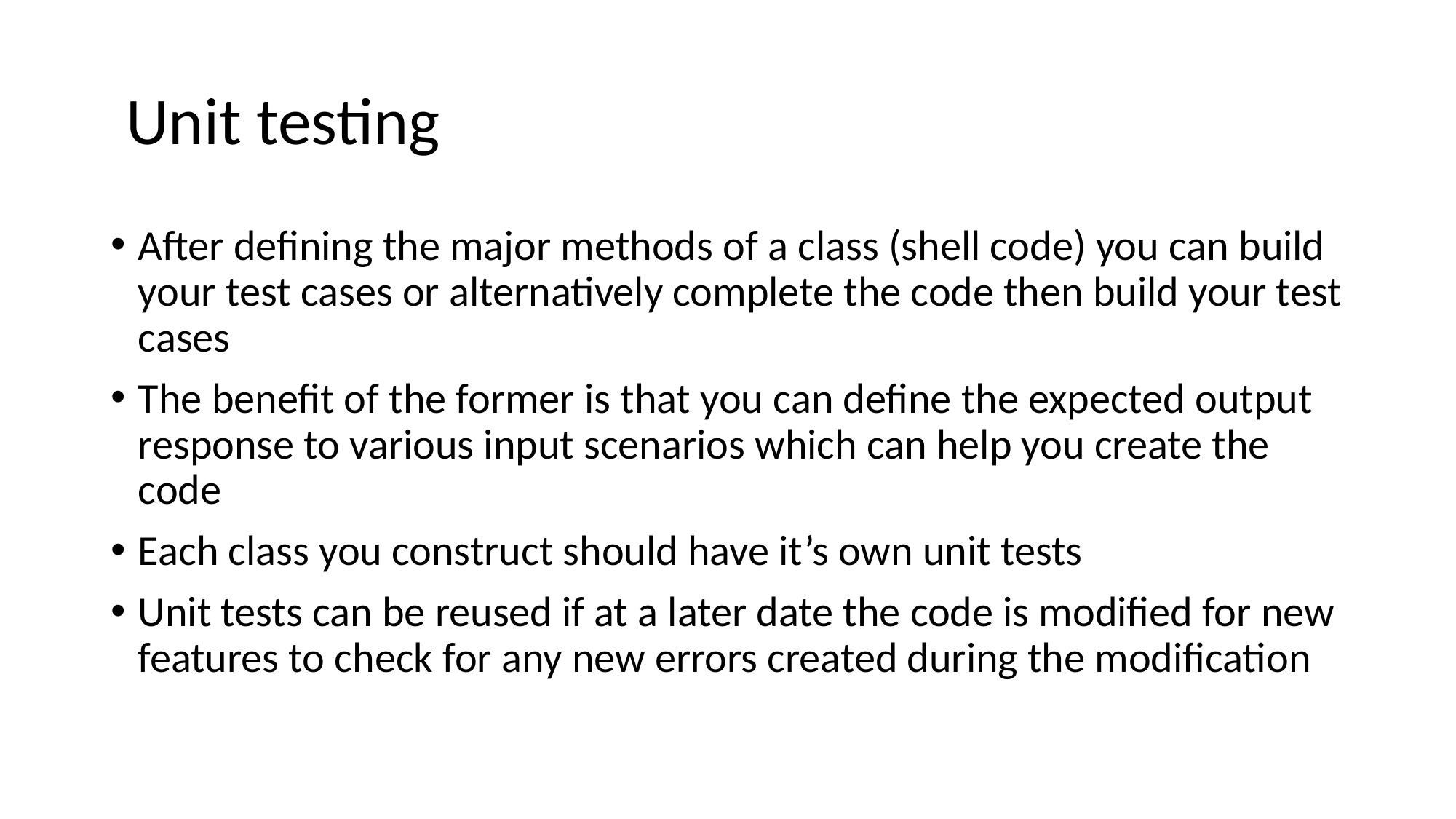

# Unit testing
After defining the major methods of a class (shell code) you can build your test cases or alternatively complete the code then build your test cases
The benefit of the former is that you can define the expected output response to various input scenarios which can help you create the code
Each class you construct should have it’s own unit tests
Unit tests can be reused if at a later date the code is modified for new features to check for any new errors created during the modification